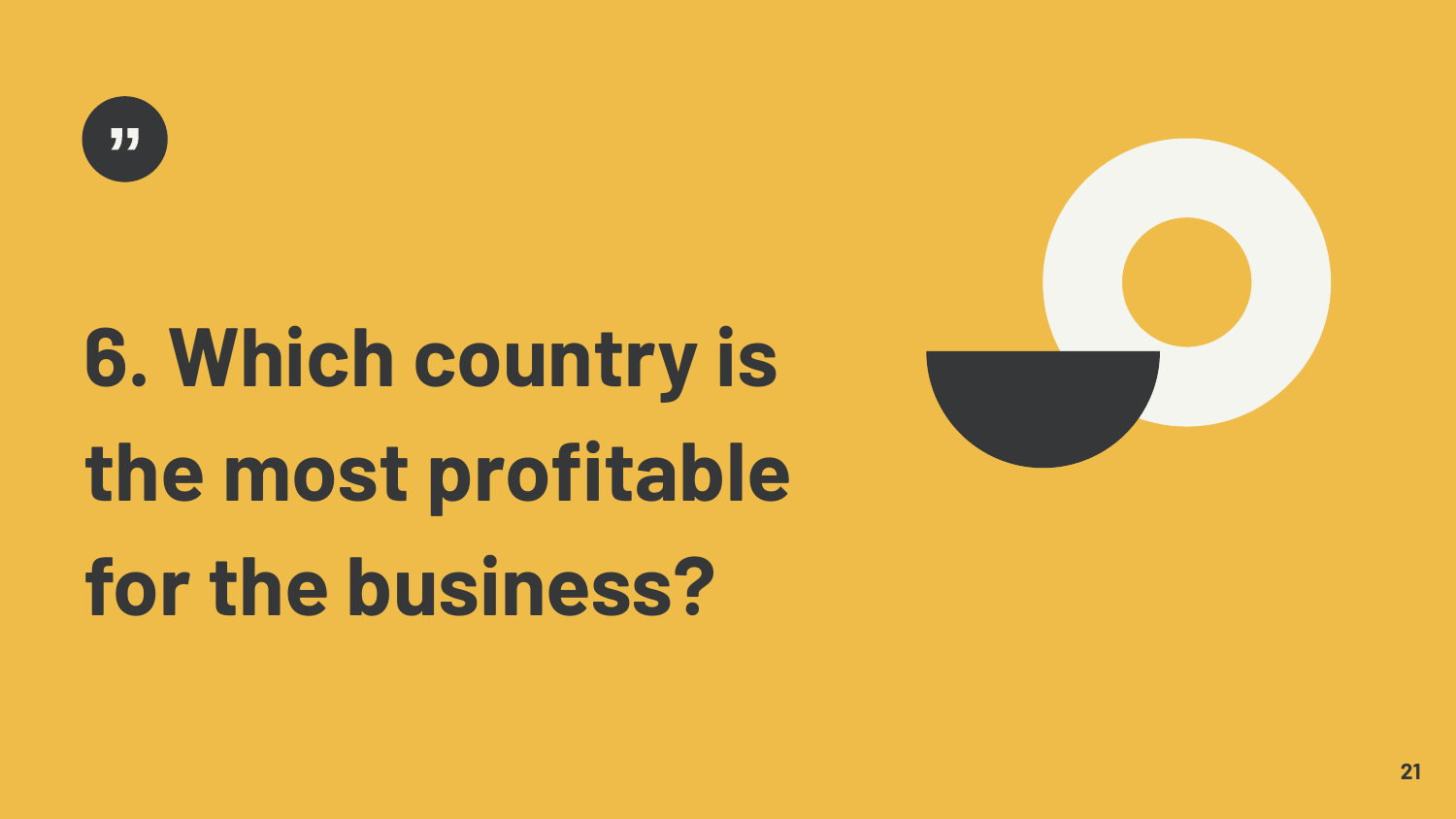

6. Which country is the most profitable for the business?
21